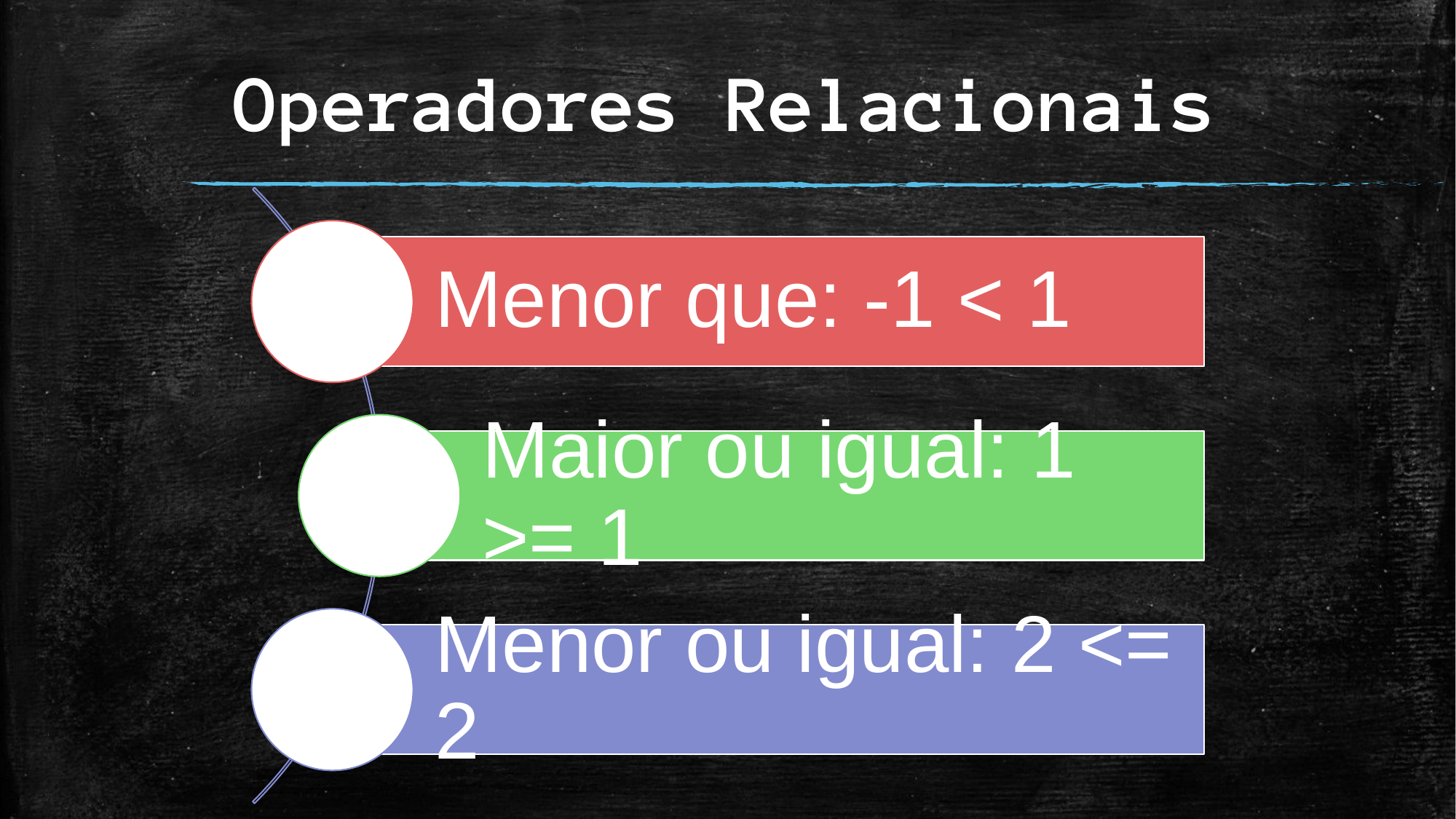

# Operadores Relacionais
Menor que: -1 < 1
Maior ou igual: 1 >= 1
Menor ou igual: 2 <= 2